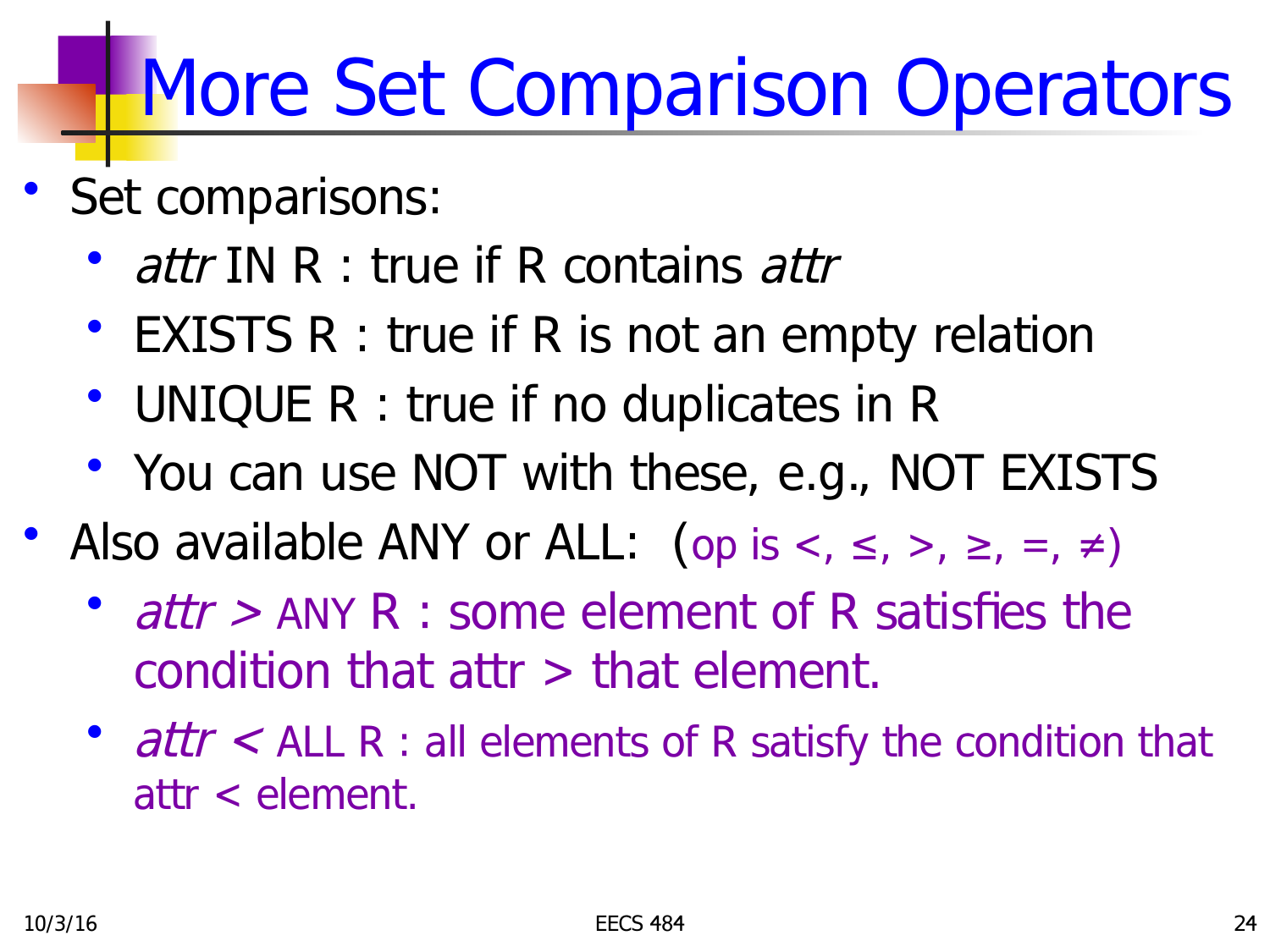

# More Set Comparison Operators
Set comparisons:
attr IN R : true if R contains attr
EXISTS R : true if R is not an empty relation
UNIQUE R : true if no duplicates in R
You can use NOT with these, e.g., NOT EXISTS
Also available ANY or ALL:  (op is <, ≤, >, ≥, =, ≠)
attr > ANY R : some element of R satisfies the condition that attr > that element.
attr < ALL R : all elements of R satisfy the condition that attr < element.
10/3/16
EECS 484
24